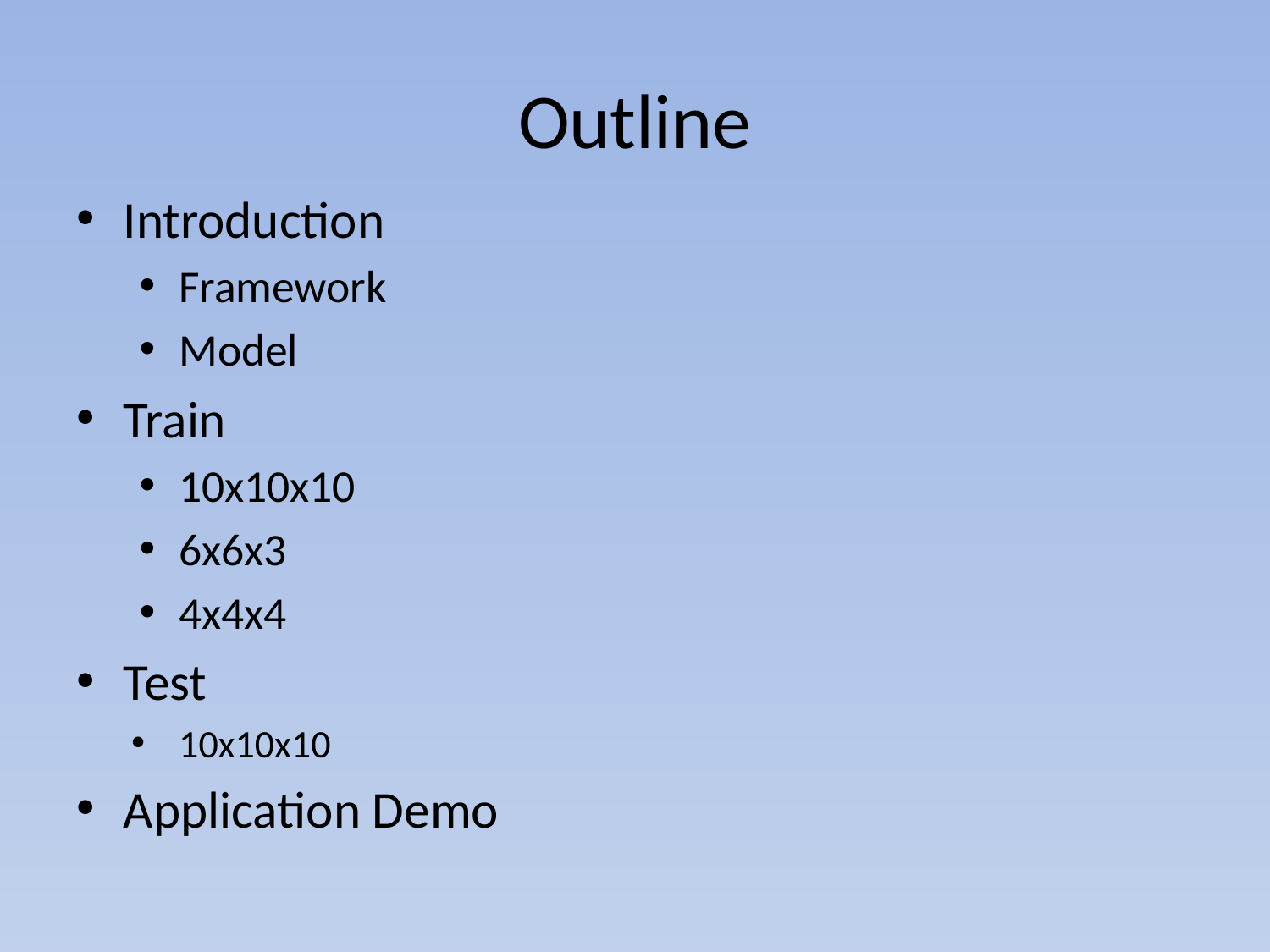

# Outline
Introduction
Framework
Model
Train
10x10x10
6x6x3
4x4x4
Test
10x10x10
Application Demo